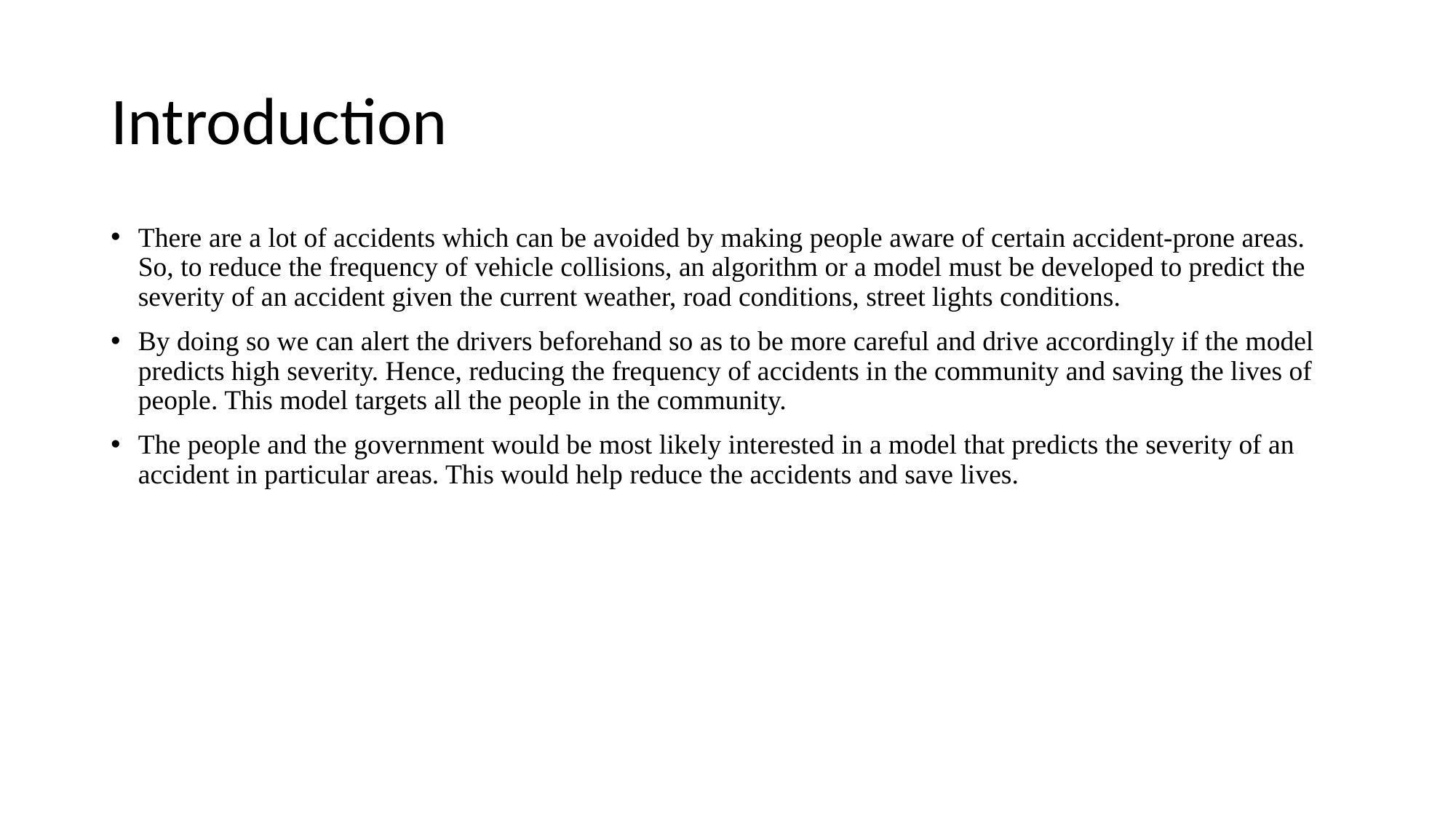

# Introduction
There are a lot of accidents which can be avoided by making people aware of certain accident-prone areas. So, to reduce the frequency of vehicle collisions, an algorithm or a model must be developed to predict the severity of an accident given the current weather, road conditions, street lights conditions.
By doing so we can alert the drivers beforehand so as to be more careful and drive accordingly if the model predicts high severity. Hence, reducing the frequency of accidents in the community and saving the lives of people. This model targets all the people in the community.
The people and the government would be most likely interested in a model that predicts the severity of an accident in particular areas. This would help reduce the accidents and save lives.